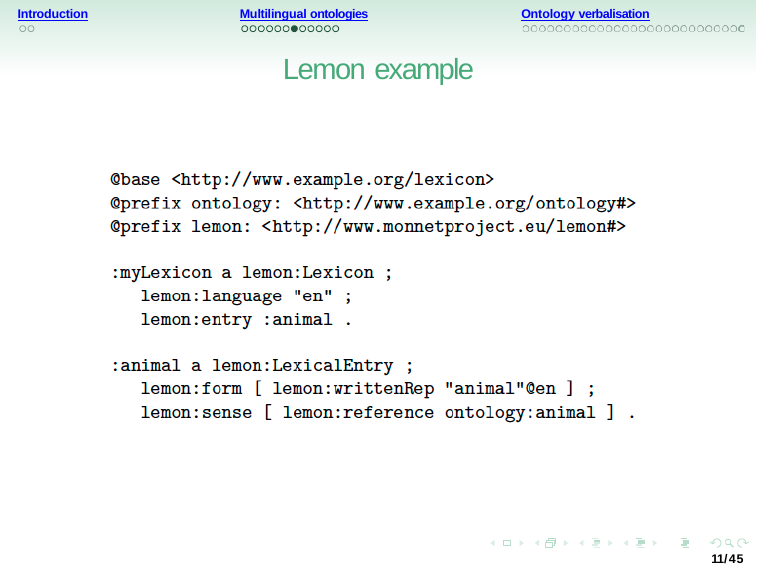

Introduction
Multilingual ontologies
Ontology verbalisation

Lemon example

11/45